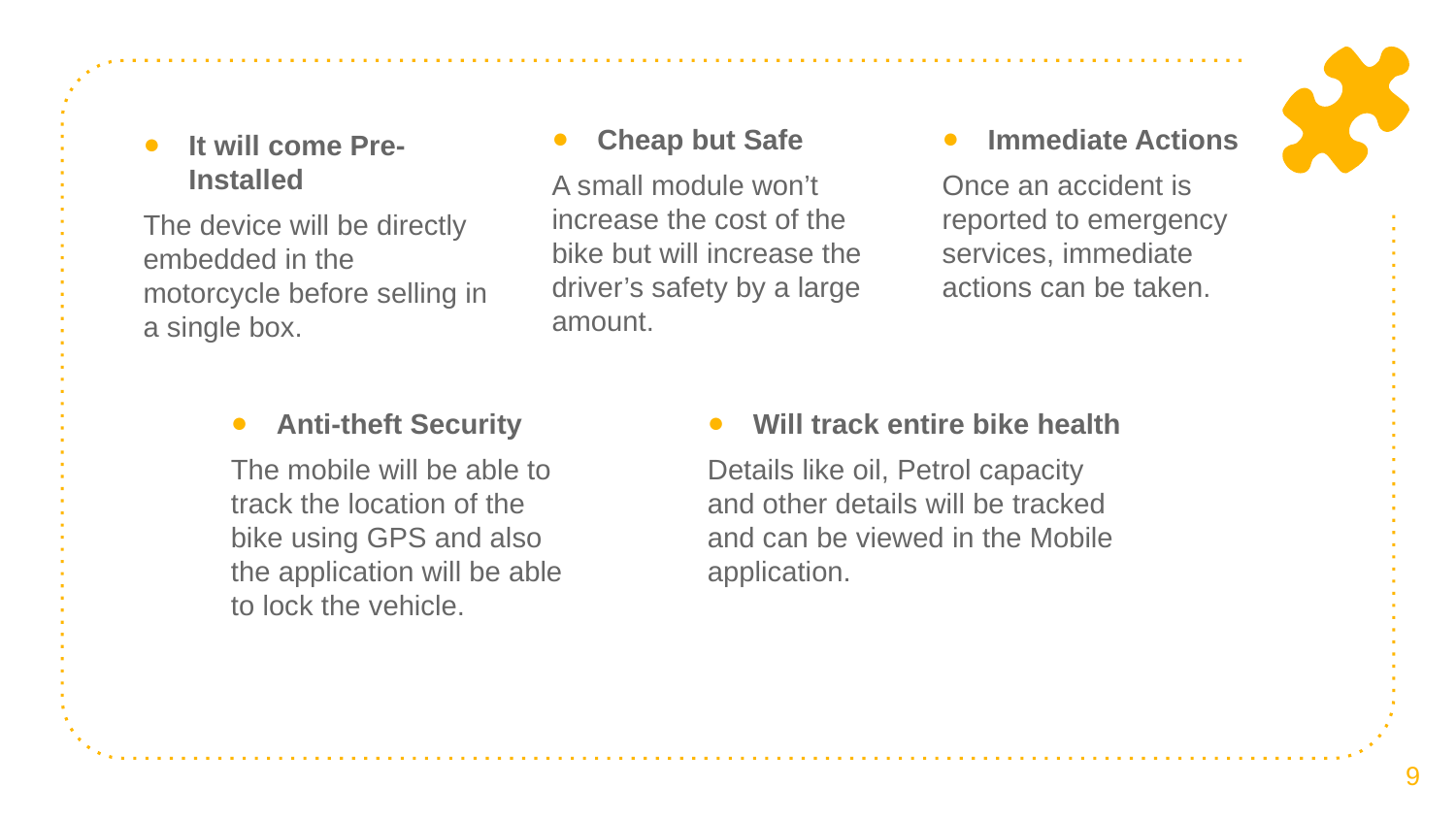

Cheap but Safe
A small module won’t increase the cost of the bike but will increase the driver’s safety by a large amount.
Immediate Actions
Once an accident is reported to emergency services, immediate actions can be taken.

It will come Pre-Installed
The device will be directly embedded in the motorcycle before selling in a single box.
Anti-theft Security
The mobile will be able to track the location of the bike using GPS and also the application will be able to lock the vehicle.
Will track entire bike health
Details like oil, Petrol capacity and other details will be tracked and can be viewed in the Mobile application.
9